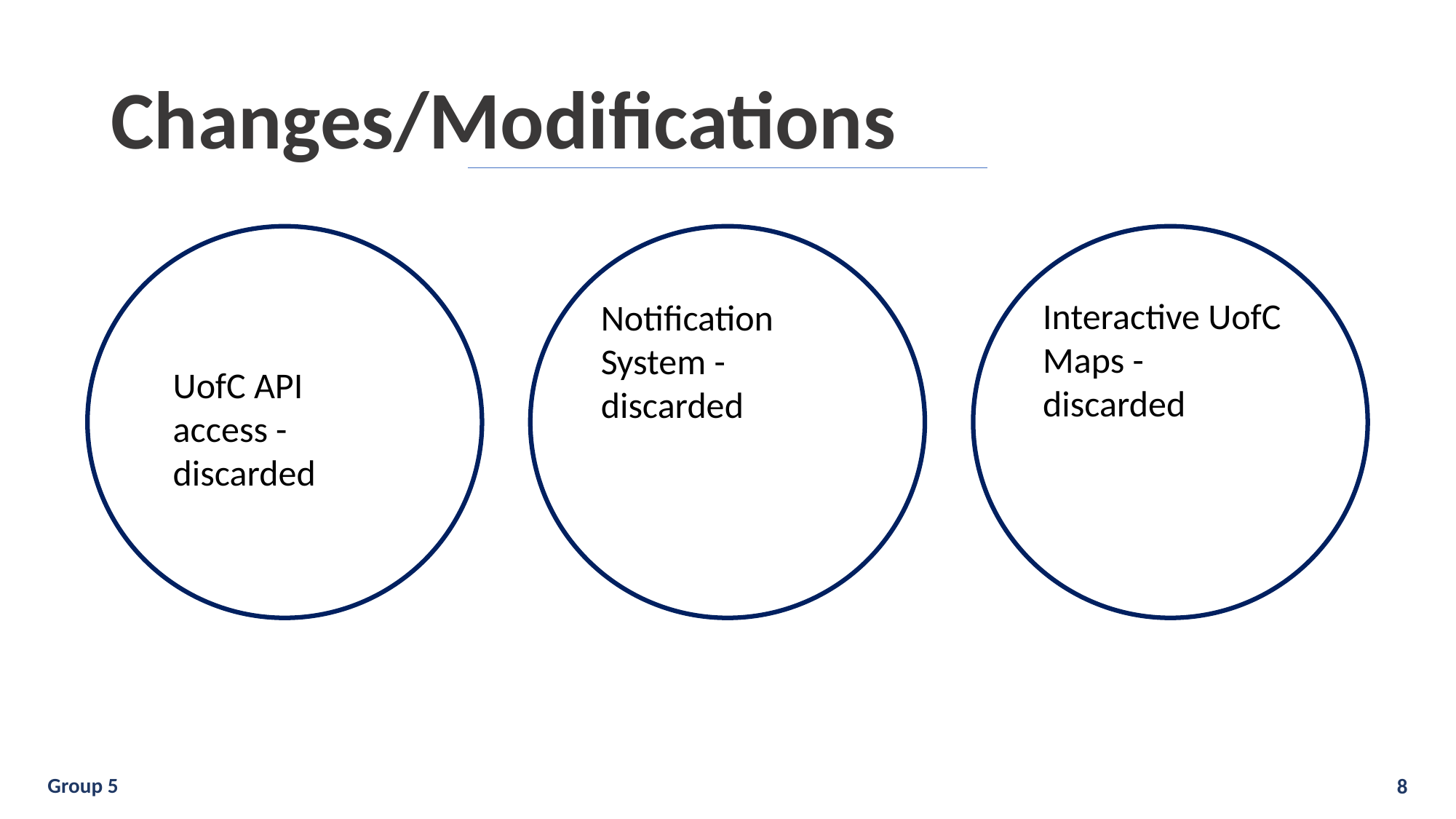

# Changes/Modifications

UofC API access - discarded
Interactive UofC Maps - discarded
Notification System - discarded
Group 5
8